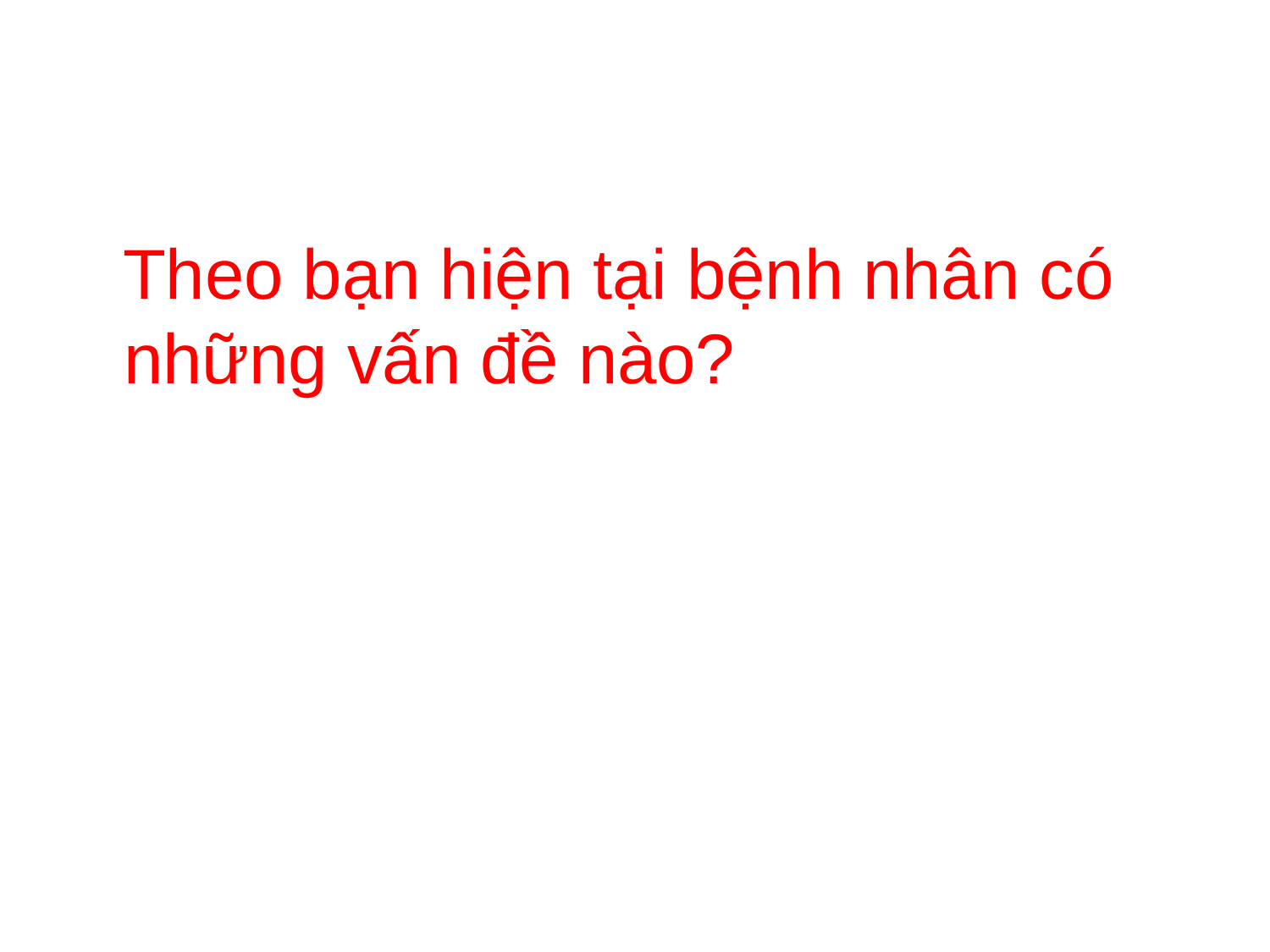

#
   Theo bạn hiện tại bệnh nhân có những vấn đề nào?